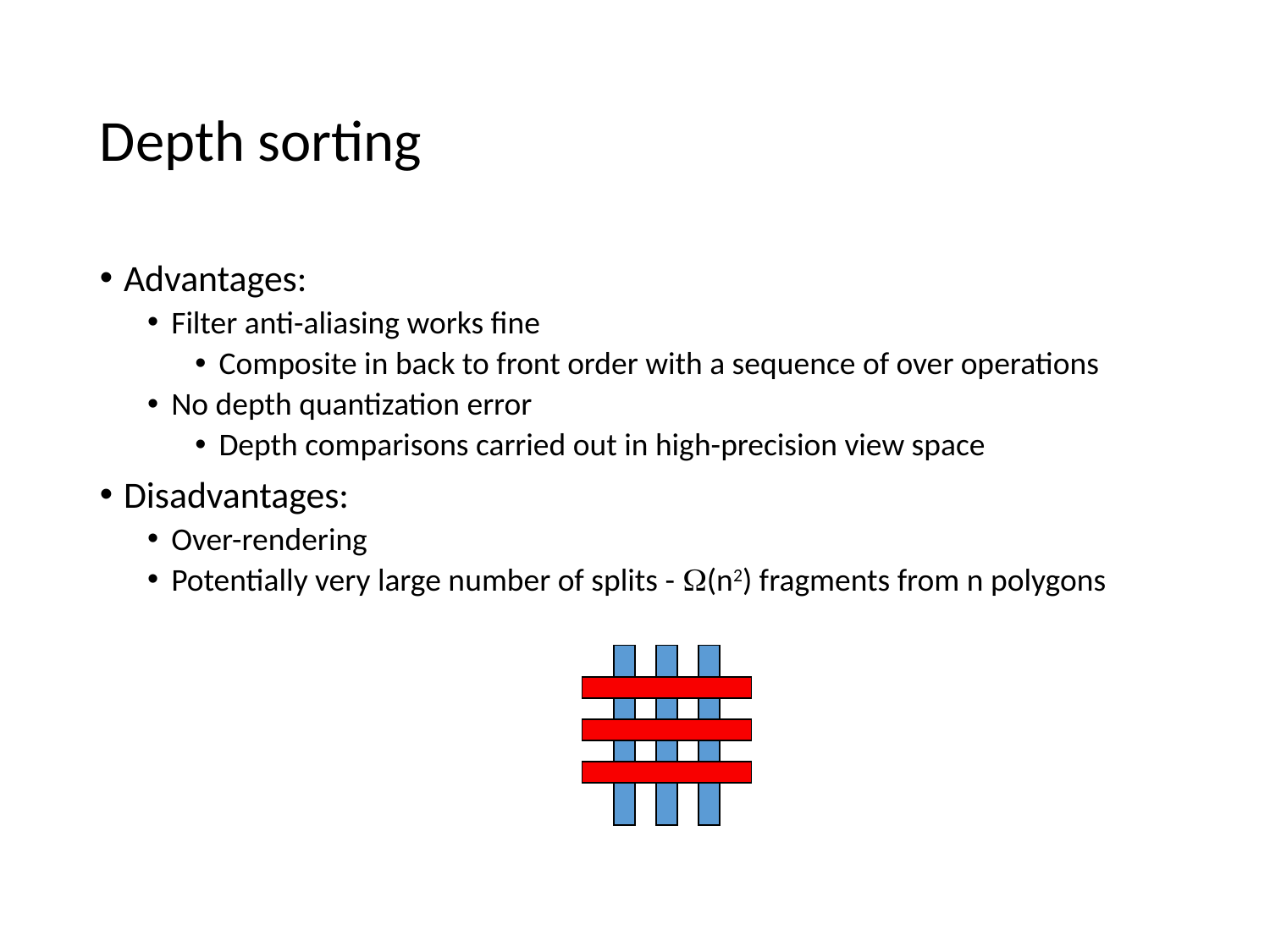

# Depth sorting
Advantages:
Filter anti-aliasing works fine
Composite in back to front order with a sequence of over operations
No depth quantization error
Depth comparisons carried out in high-precision view space
Disadvantages:
Over-rendering
Potentially very large number of splits - Ω(n2) fragments from n polygons